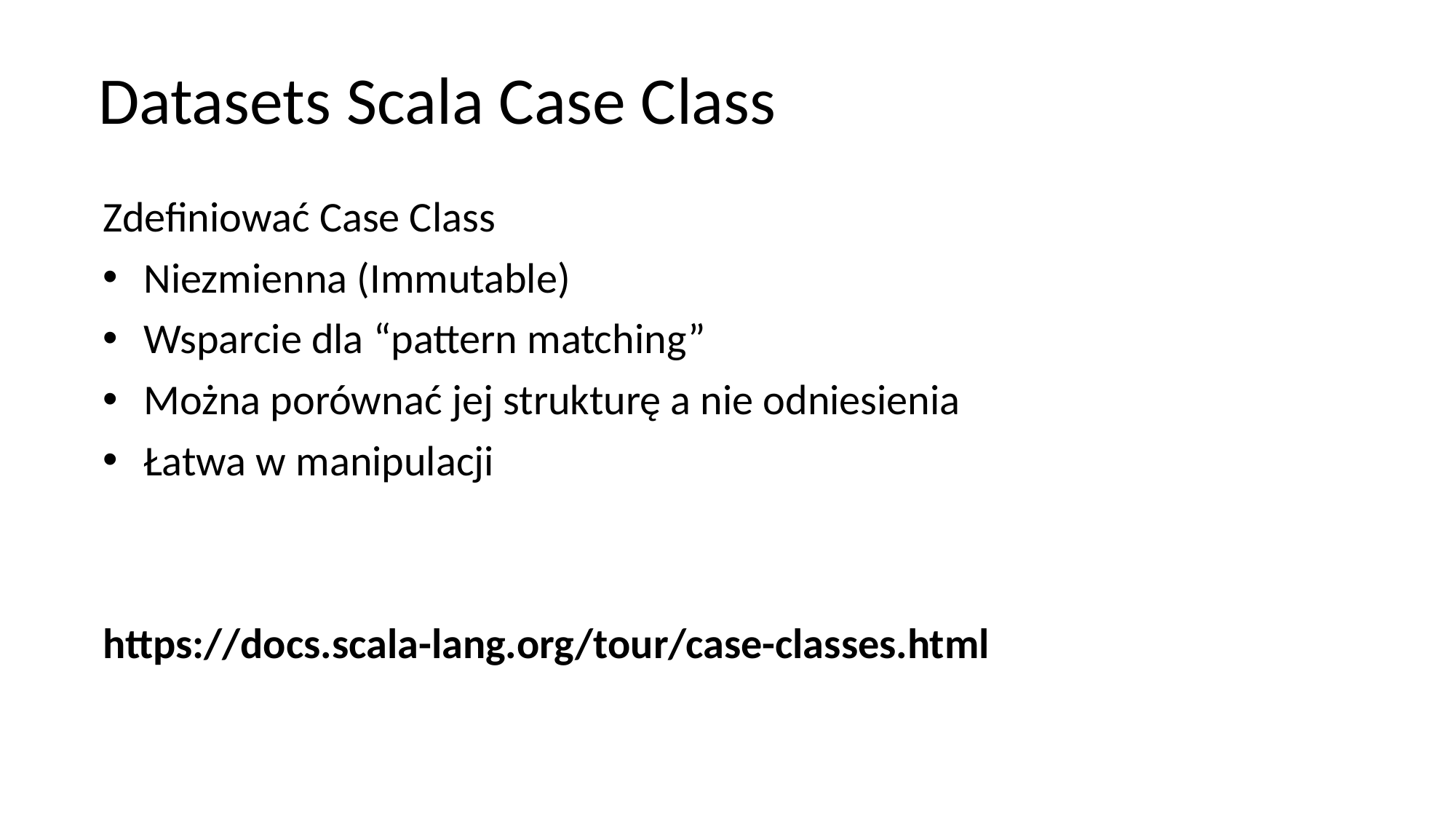

# Datasets Scala Case Class
Zdefiniować Case Class
Niezmienna (Immutable)
Wsparcie dla “pattern matching”
Można porównać jej strukturę a nie odniesienia
Łatwa w manipulacji

https://docs.scala-lang.org/tour/case-classes.html